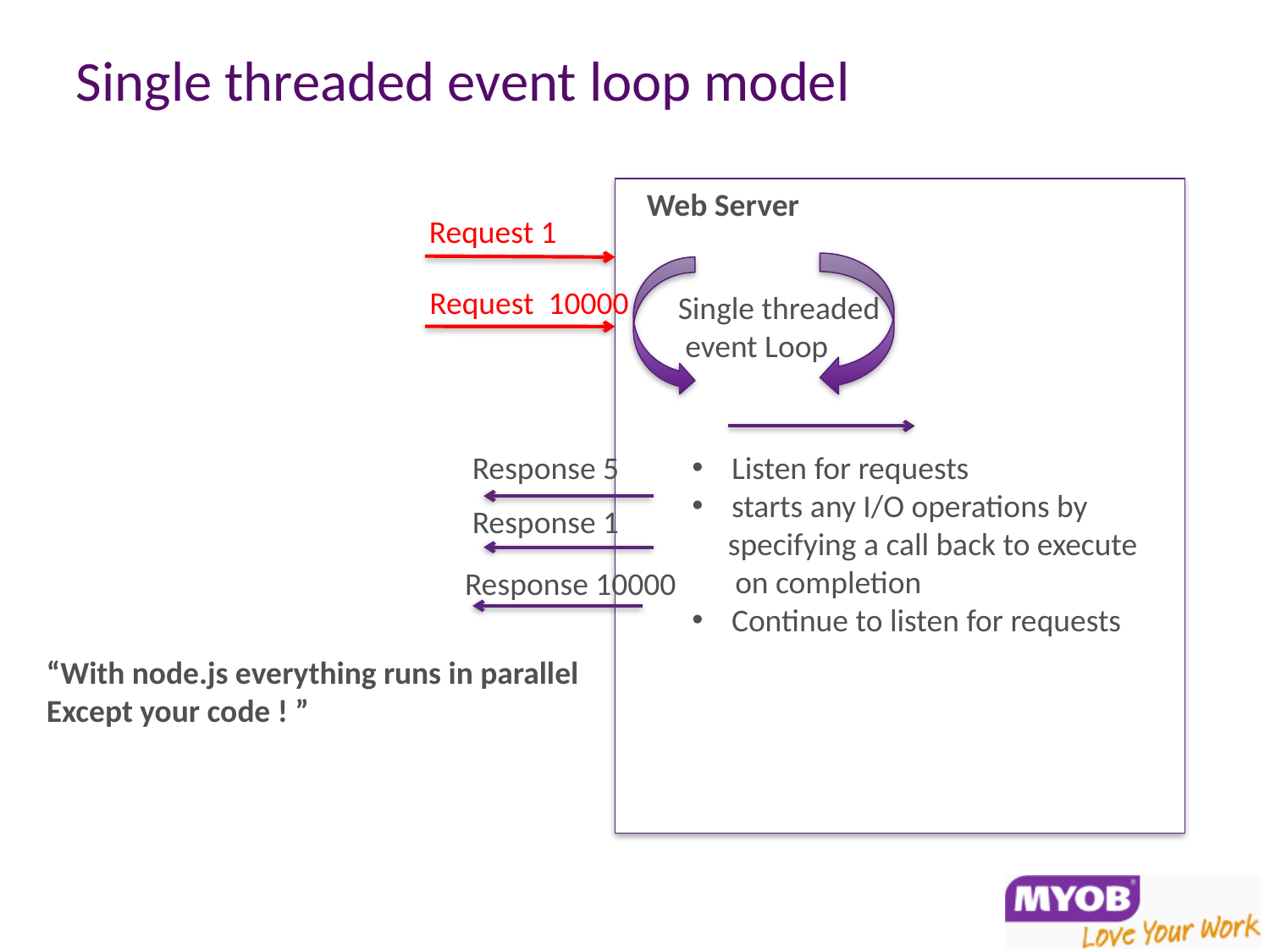

# Single threaded event loop model

Web Server
Request 1

Request  10000
Single threaded
 event Loop
Response 5
Listen for requests
starts any I/O operations by
     specifying a call back to execute
      on completion
Continue to listen for requests

Response 1
Response 10000
“With node.js everything runs in parallel
Except your code ! ”